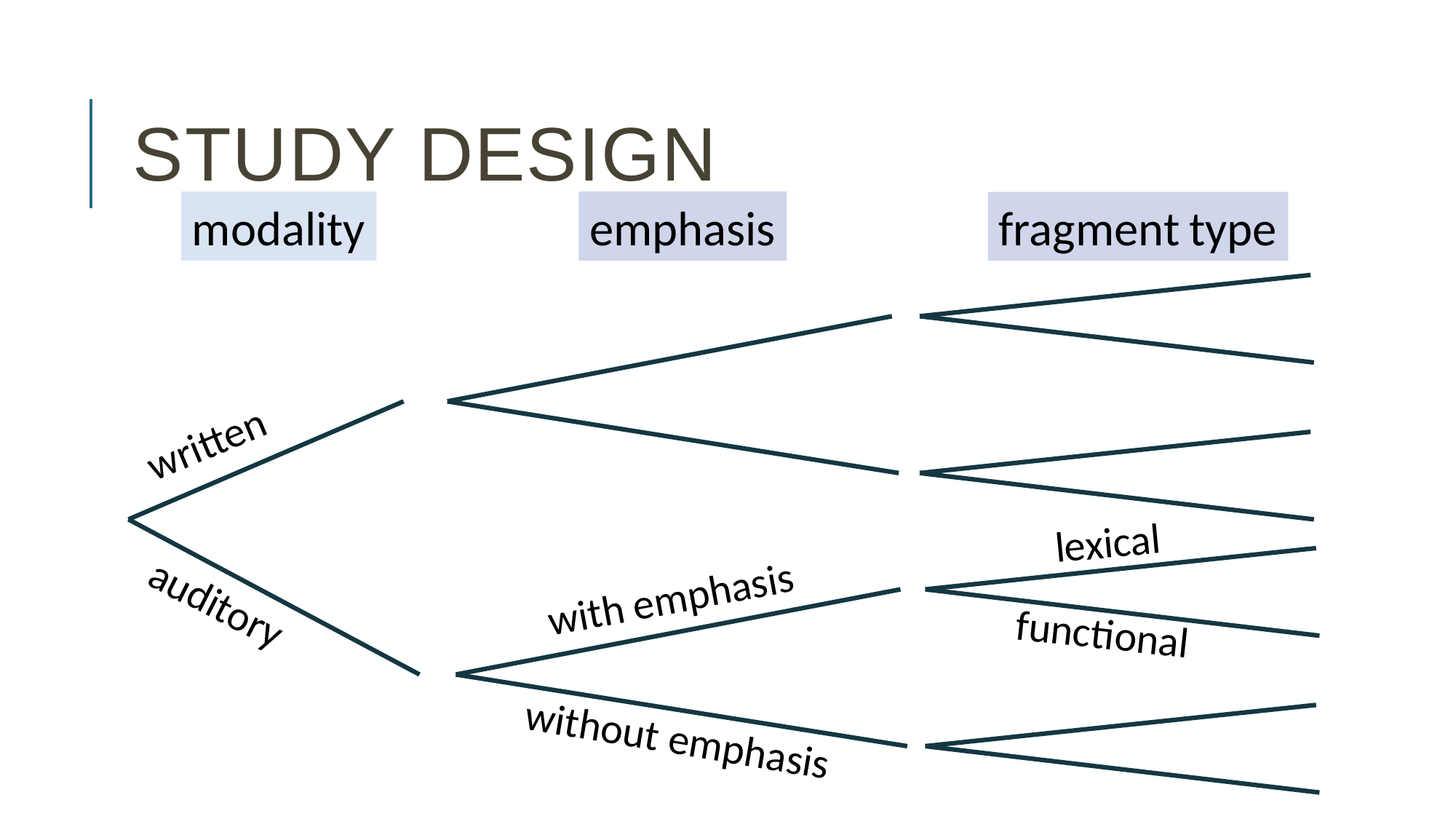

# Study design
modality
emphasis
fragment type
written
lexical
with emphasis
auditory
functional
without emphasis